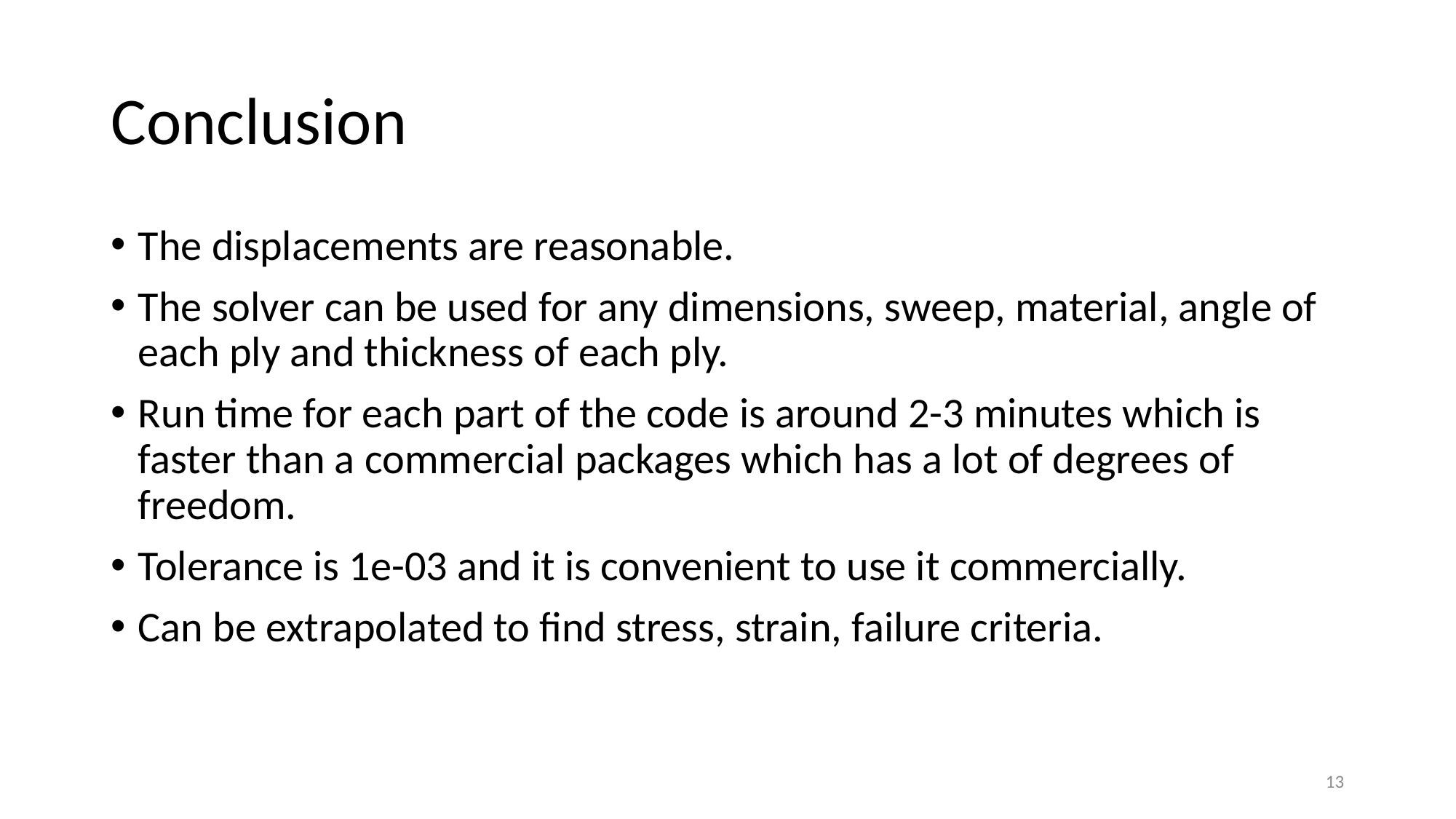

# Conclusion
The displacements are reasonable.
The solver can be used for any dimensions, sweep, material, angle of each ply and thickness of each ply.
Run time for each part of the code is around 2-3 minutes which is faster than a commercial packages which has a lot of degrees of freedom.
Tolerance is 1e-03 and it is convenient to use it commercially.
Can be extrapolated to find stress, strain, failure criteria.

13